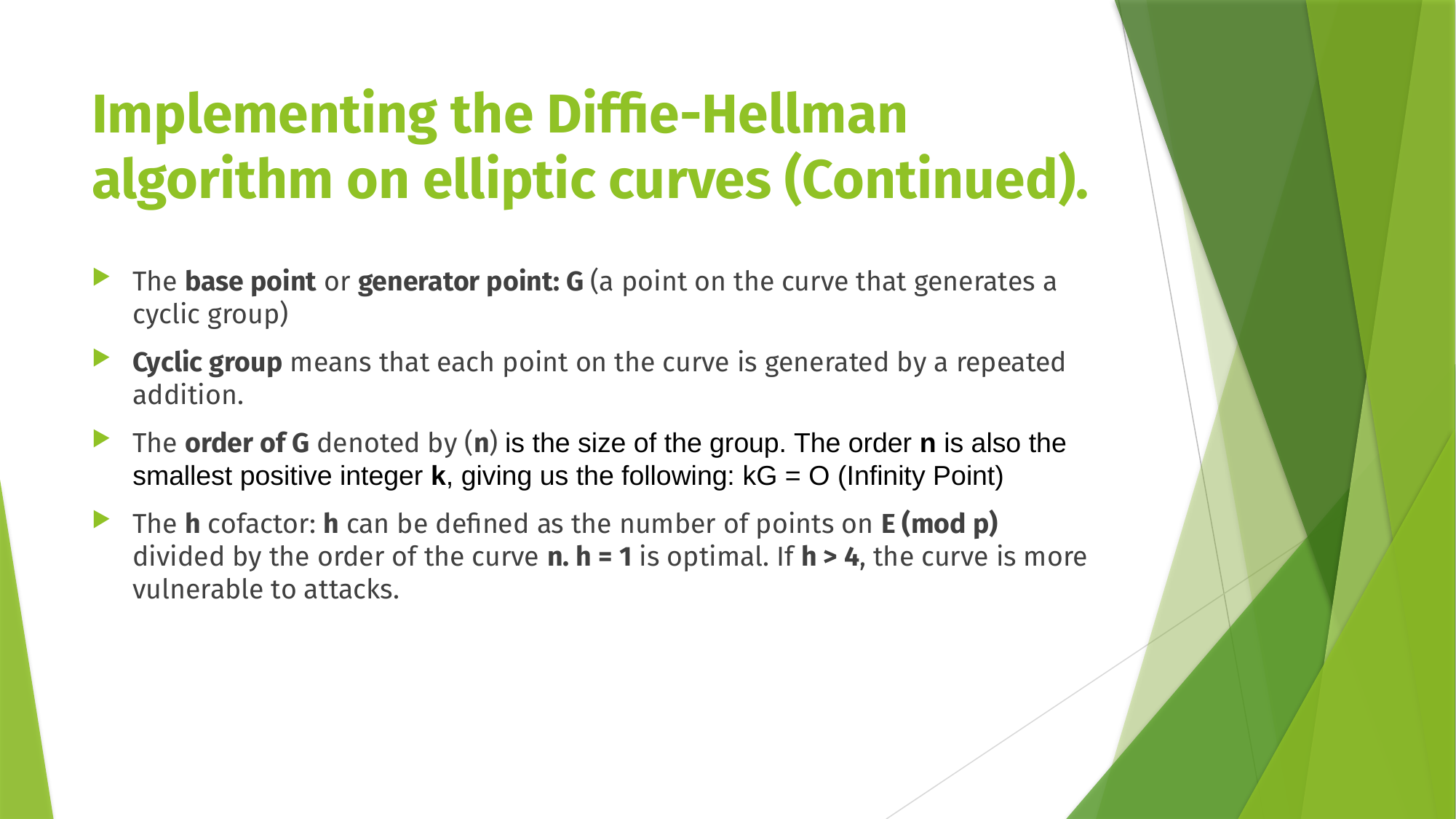

# Implementing the Diffie-Hellman algorithm on elliptic curves (Continued).
The base point or generator point: G (a point on the curve that generates a cyclic group)
Cyclic group means that each point on the curve is generated by a repeated addition.
The order of G denoted by (n) is the size of the group. The order n is also the smallest positive integer k, giving us the following: kG = O (Infinity Point)
The h cofactor: h can be defined as the number of points on E (mod p) divided by the order of the curve n. h = 1 is optimal. If h > 4, the curve is more vulnerable to attacks.